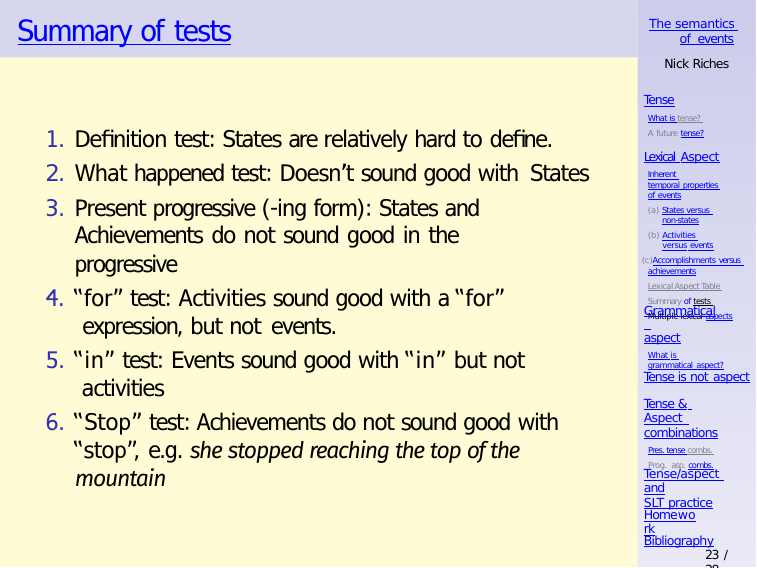

# Summary of tests
The semantics of  events
Nick Riches
Tense
What is tense?  A future tense?
Definition test: States are relatively hard to define.
What happened test: Doesn’t sound good with States
Present progressive (-ing form): States and  Achievements do not sound good in the progressive
“for” test: Activities sound good with a “for”  expression, but not events.
“in” test: Events sound good with “in” but not  activities
“Stop” test: Achievements do not sound good with  “stop”, e.g. she stopped reaching the top of the  mountain
Lexical Aspect
Inherent temporal  properties of events
States versus non-states
Activities versus events
Accomplishments versus  achievements
Lexical Aspect Table  Summary of tests  Multiple lexical aspects
Grammatical  aspect
What is grammatical  aspect?
Tense is not aspect
Tense & Aspect  combinations
Pres. tense combs.  Prog.  asp. combs.
Tense/aspect and
SLT practice
Homework
Bibliography
23 / 38